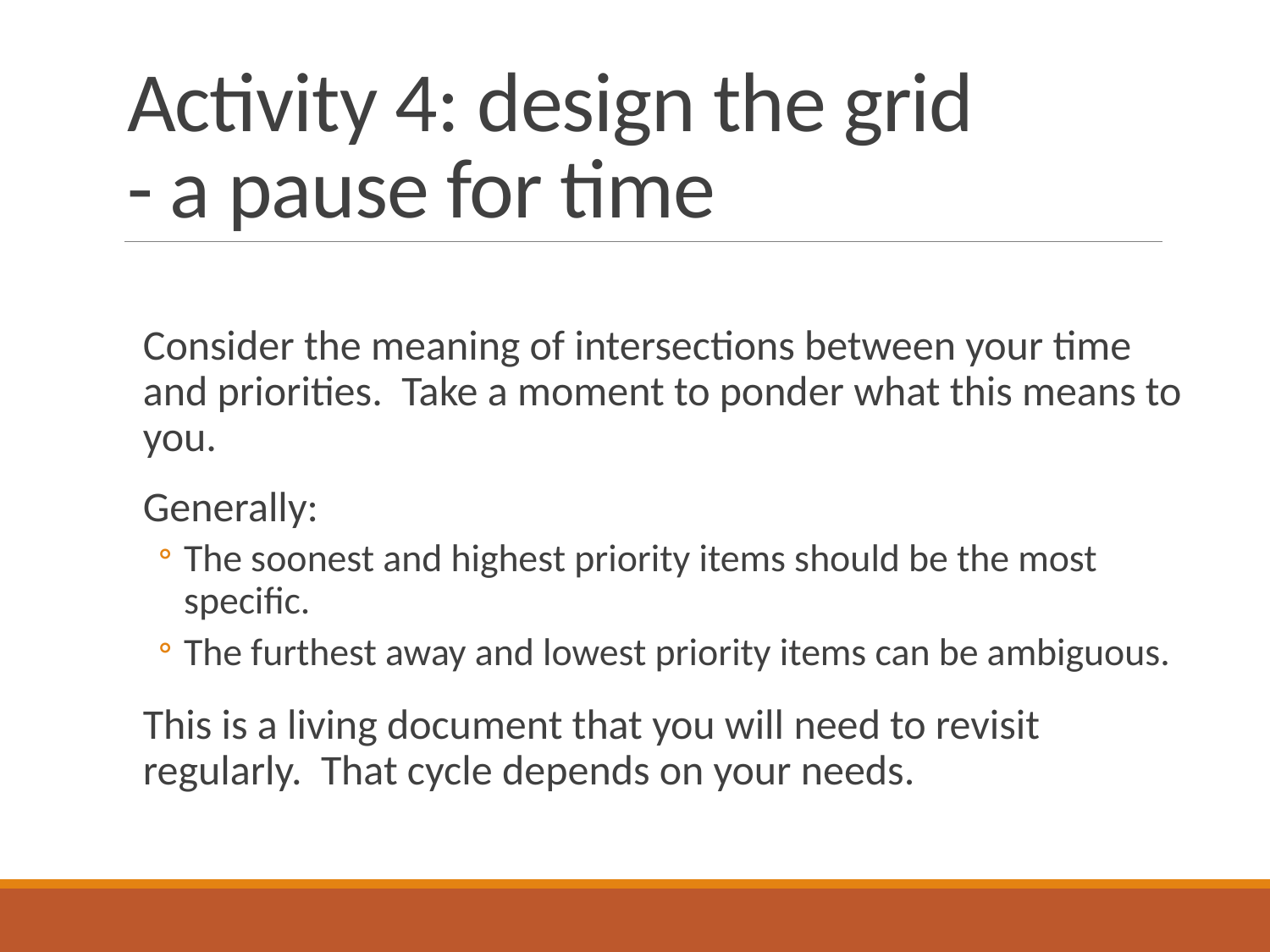

# Activity 4: design the grid		- a pause for time
Consider the meaning of intersections between your time and priorities.  Take a moment to ponder what this means to you.
Generally:
The soonest and highest priority items should be the most specific.
The furthest away and lowest priority items can be ambiguous.
This is a living document that you will need to revisit regularly.  That cycle depends on your needs.